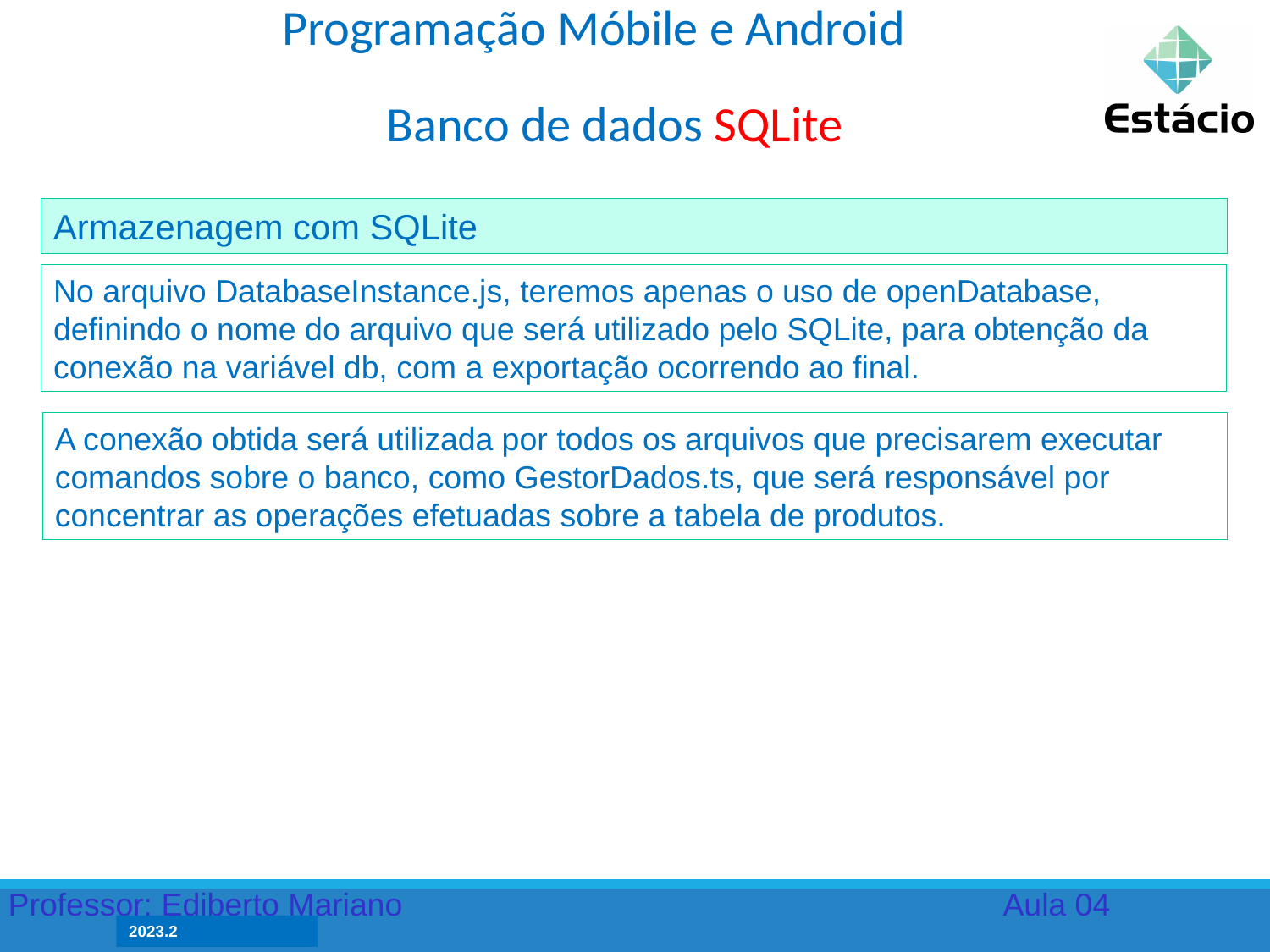

Programação Móbile e Android
Banco de dados SQLite
Armazenagem com SQLite
No arquivo DatabaseInstance.js, teremos apenas o uso de openDatabase, definindo o nome do arquivo que será utilizado pelo SQLite, para obtenção da conexão na variável db, com a exportação ocorrendo ao final.
A conexão obtida será utilizada por todos os arquivos que precisarem executar comandos sobre o banco, como GestorDados.ts, que será responsável por concentrar as operações efetuadas sobre a tabela de produtos.